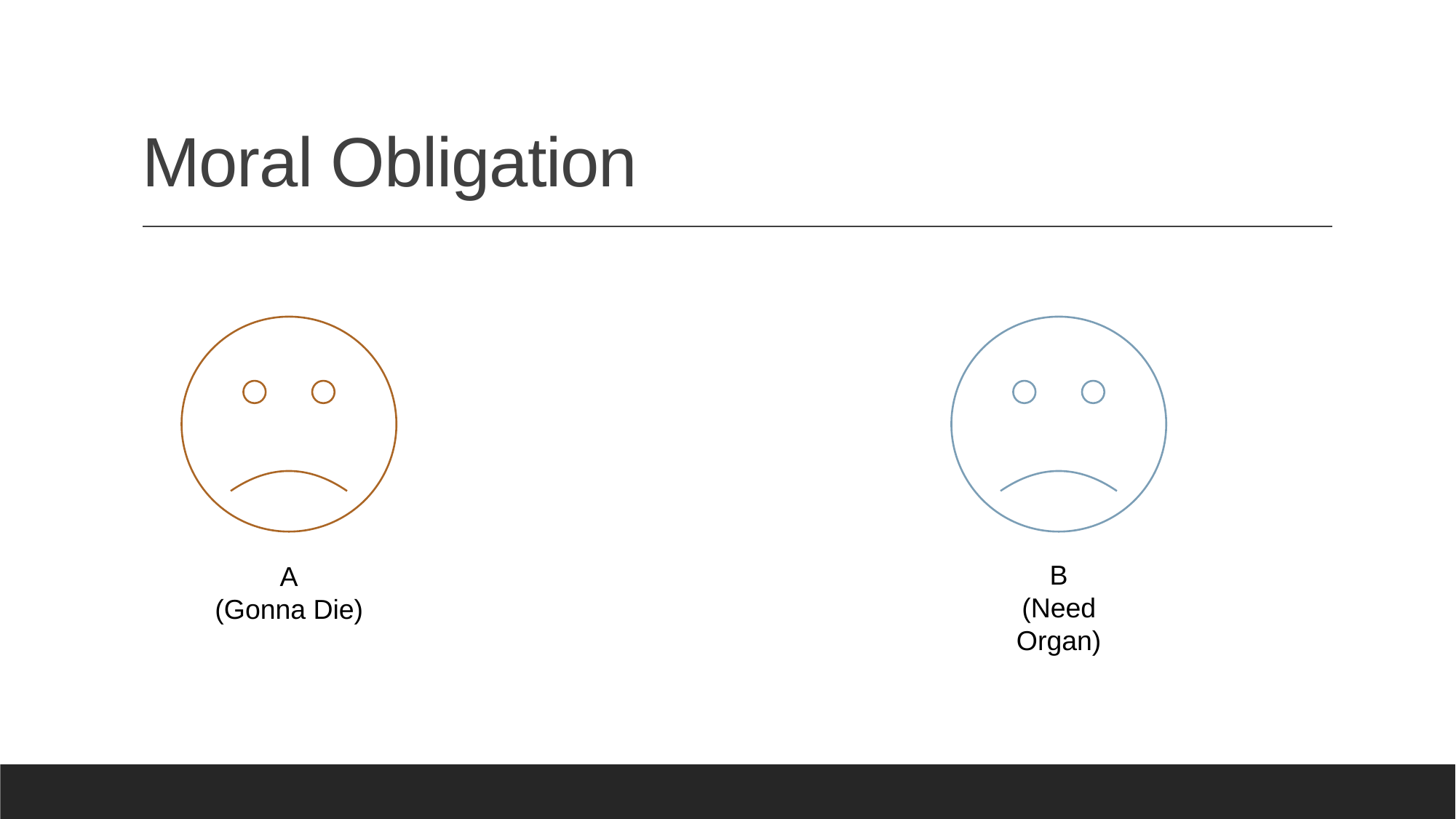

# Moral Obligation

B
(Need Organ)
A
(Gonna Die)